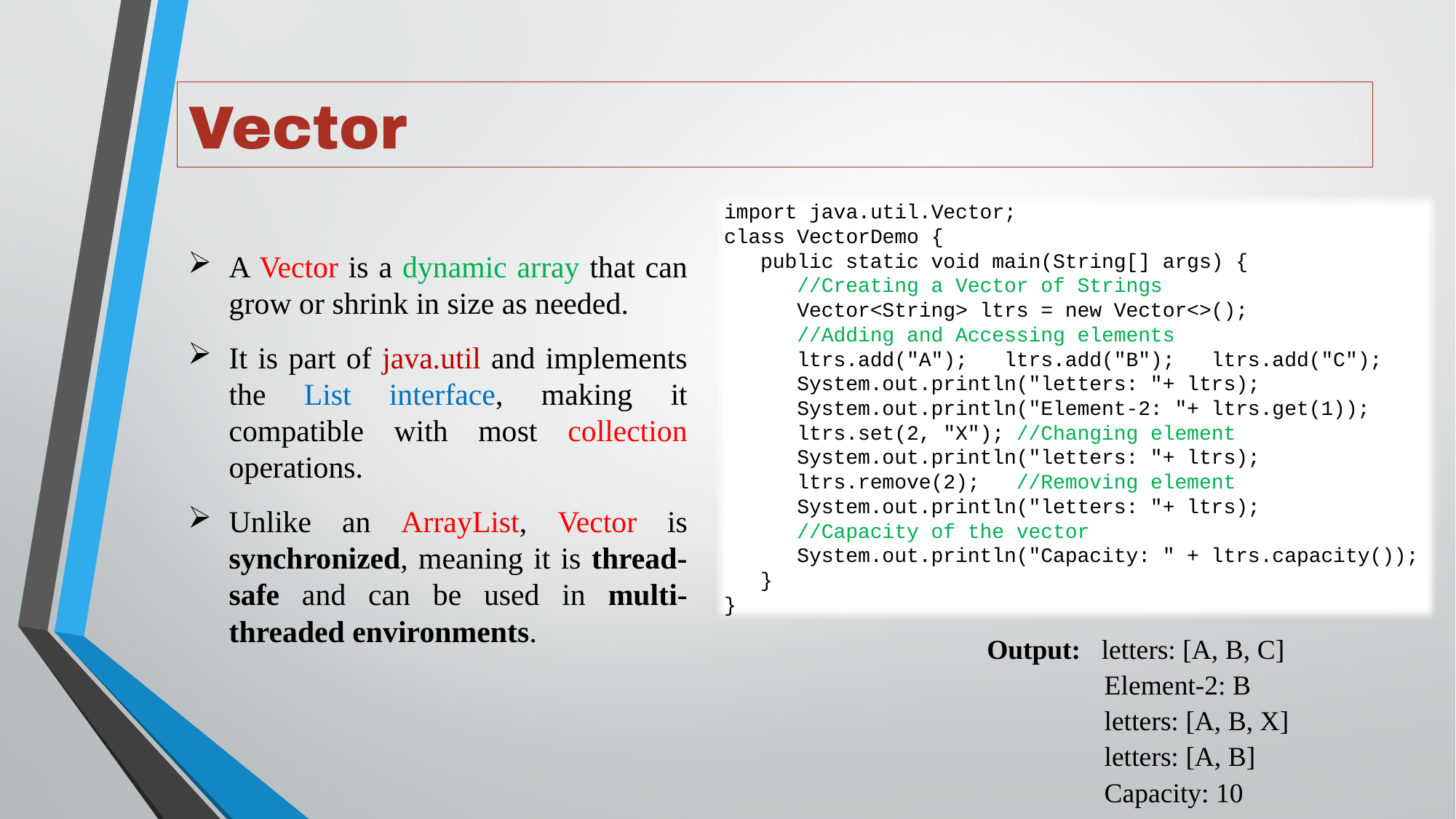

# Vector
import java.util.Vector;
class VectorDemo {
   public static void main(String[] args) {
      //Creating a Vector of Strings
      Vector<String> ltrs = new Vector<>();
      //Adding and Accessing elements
      ltrs.add("A");   ltrs.add("B");   ltrs.add("C");
      System.out.println("letters: "+ ltrs);
      System.out.println("Element-2: "+ ltrs.get(1));
      ltrs.set(2, "X"); //Changing element
      System.out.println("letters: "+ ltrs);
      ltrs.remove(2);   //Removing element
      System.out.println("letters: "+ ltrs);
      //Capacity of the vector
      System.out.println("Capacity: " + ltrs.capacity());
   }
}
A Vector is a dynamic array that can grow or shrink in size as needed.
It is part of java.util and implements the List interface, making it compatible with most collection operations.
Unlike an ArrayList, Vector is synchronized, meaning it is thread-safe and can be used in multi-threaded environments.
Output:   letters: [A, B, C]
                 Element-2: B
                 letters: [A, B, X]
                 letters: [A, B]
                 Capacity: 10